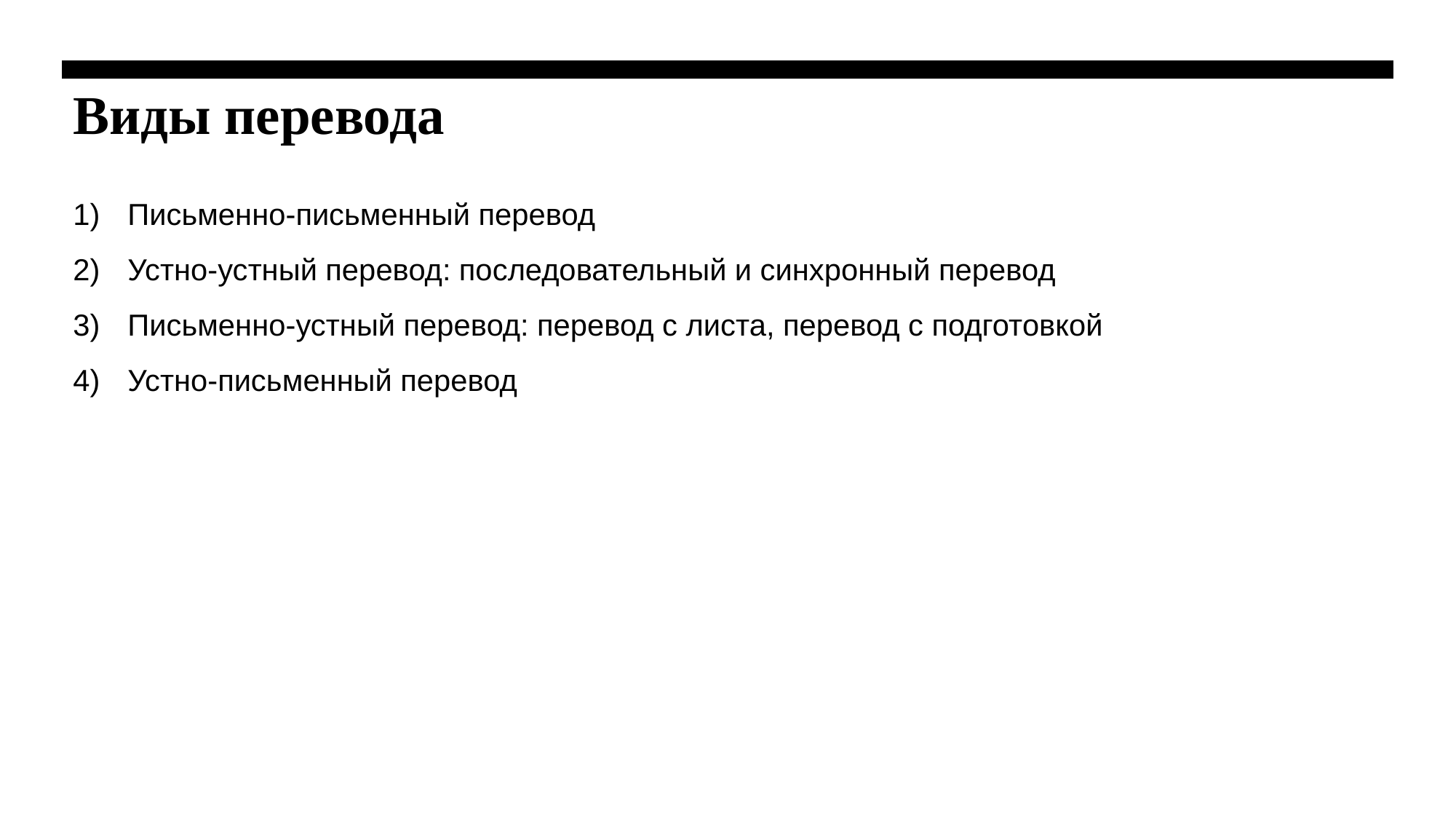

# Виды перевода
Письменно-письменный перевод
Устно-устный перевод: последовательный и синхронный перевод
Письменно-устный перевод: перевод с листа, перевод с подготовкой
Устно-письменный перевод